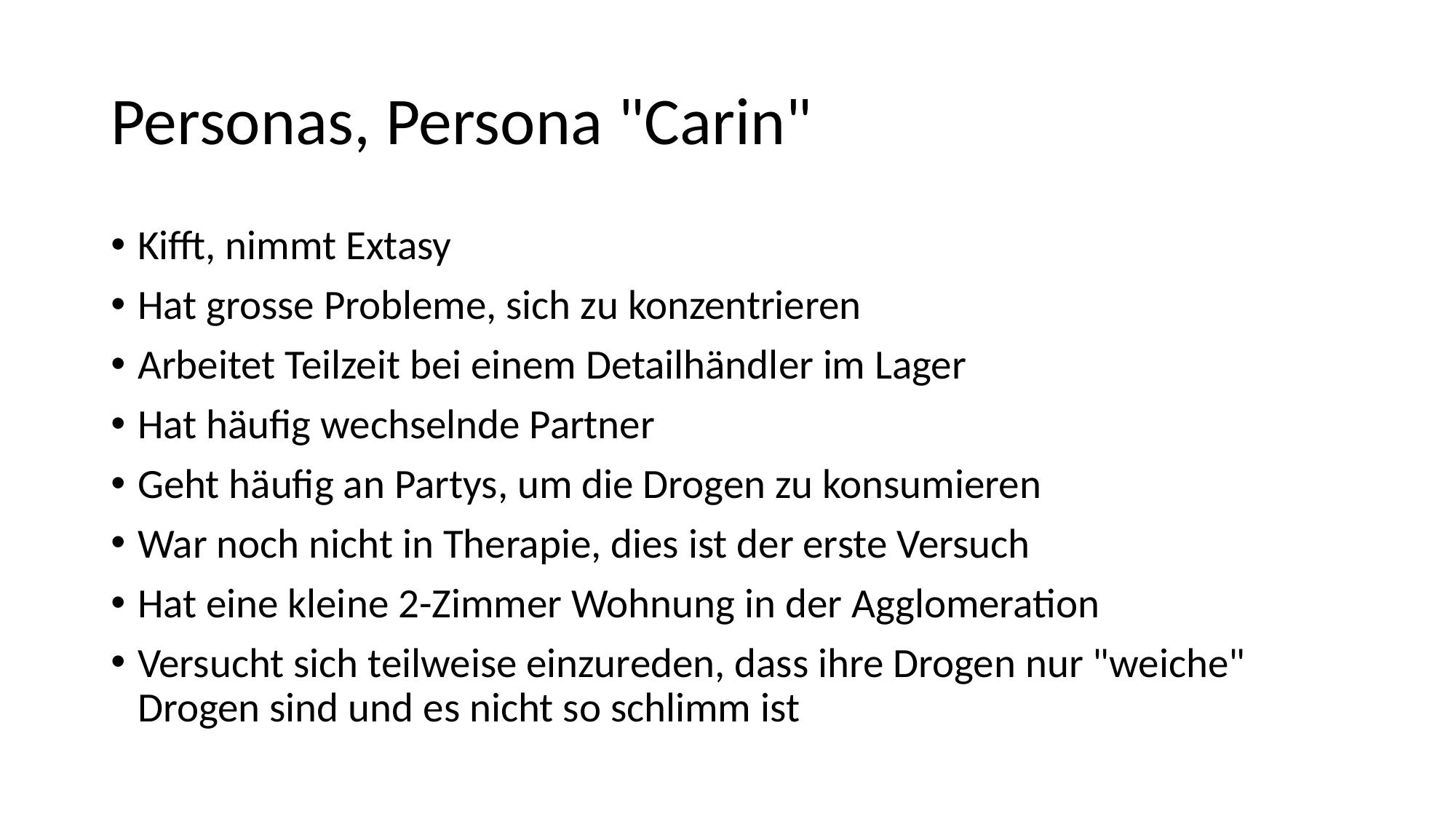

# Personas, Persona "Carin"
Kifft, nimmt Extasy
Hat grosse Probleme, sich zu konzentrieren
Arbeitet Teilzeit bei einem Detailhändler im Lager
Hat häufig wechselnde Partner
Geht häufig an Partys, um die Drogen zu konsumieren
War noch nicht in Therapie, dies ist der erste Versuch
Hat eine kleine 2-Zimmer Wohnung in der Agglomeration
Versucht sich teilweise einzureden, dass ihre Drogen nur "weiche" Drogen sind und es nicht so schlimm ist